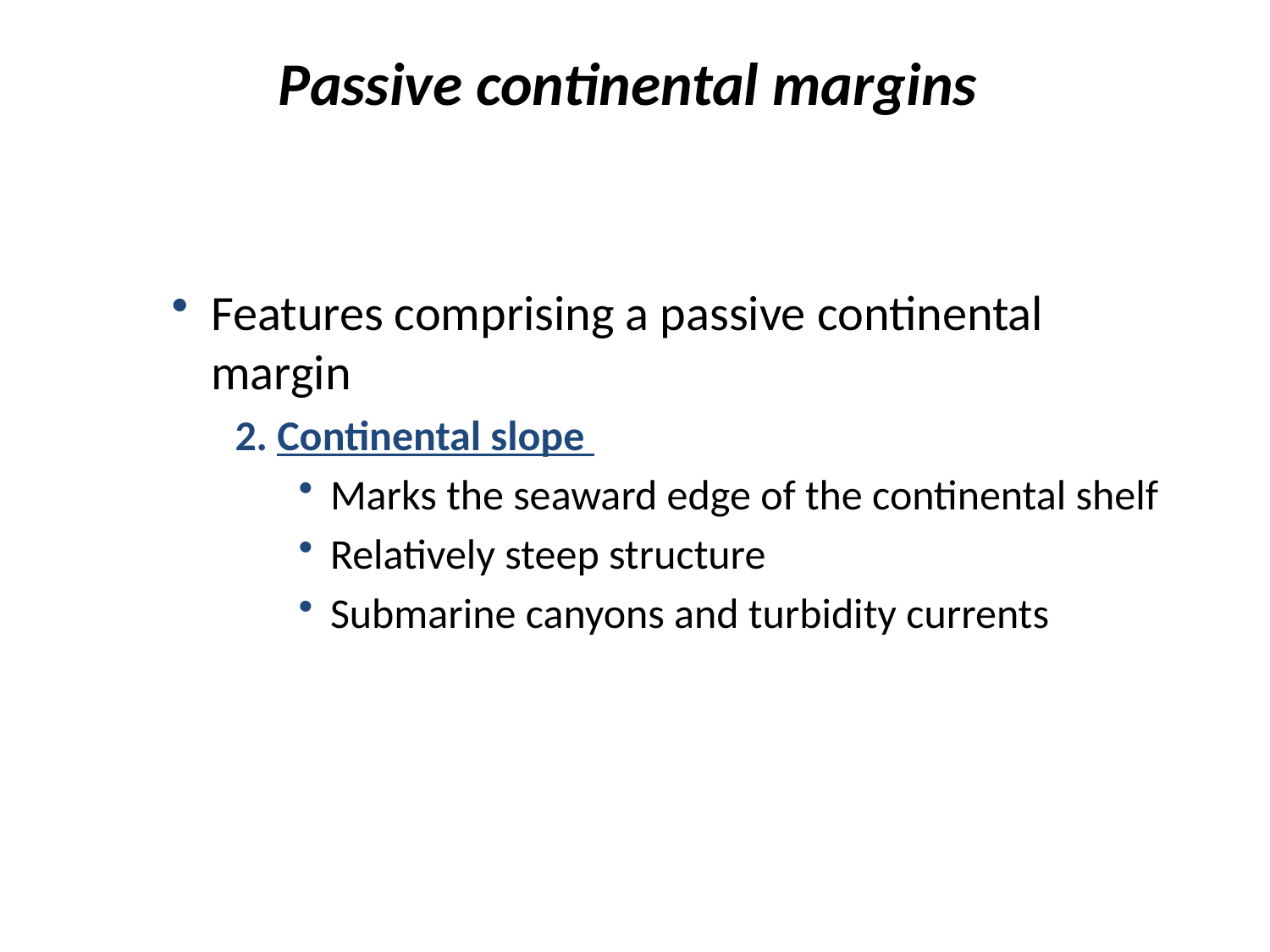

# Passive continental margins
Features comprising a passive continental margin
2. Continental slope
Marks the seaward edge of the continental shelf
Relatively steep structure
Submarine canyons and turbidity currents